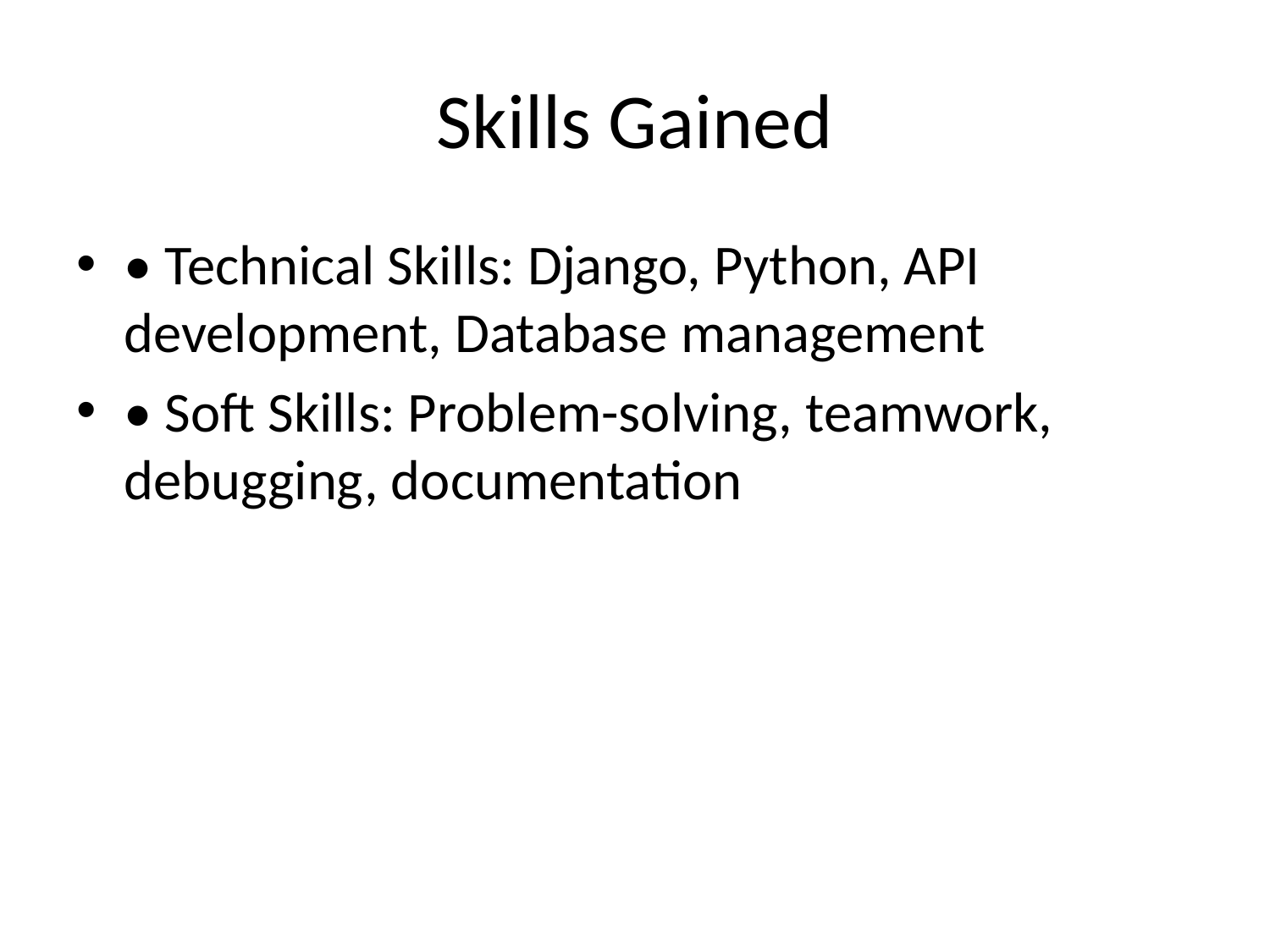

# Skills Gained
• Technical Skills: Django, Python, API development, Database management
• Soft Skills: Problem-solving, teamwork, debugging, documentation